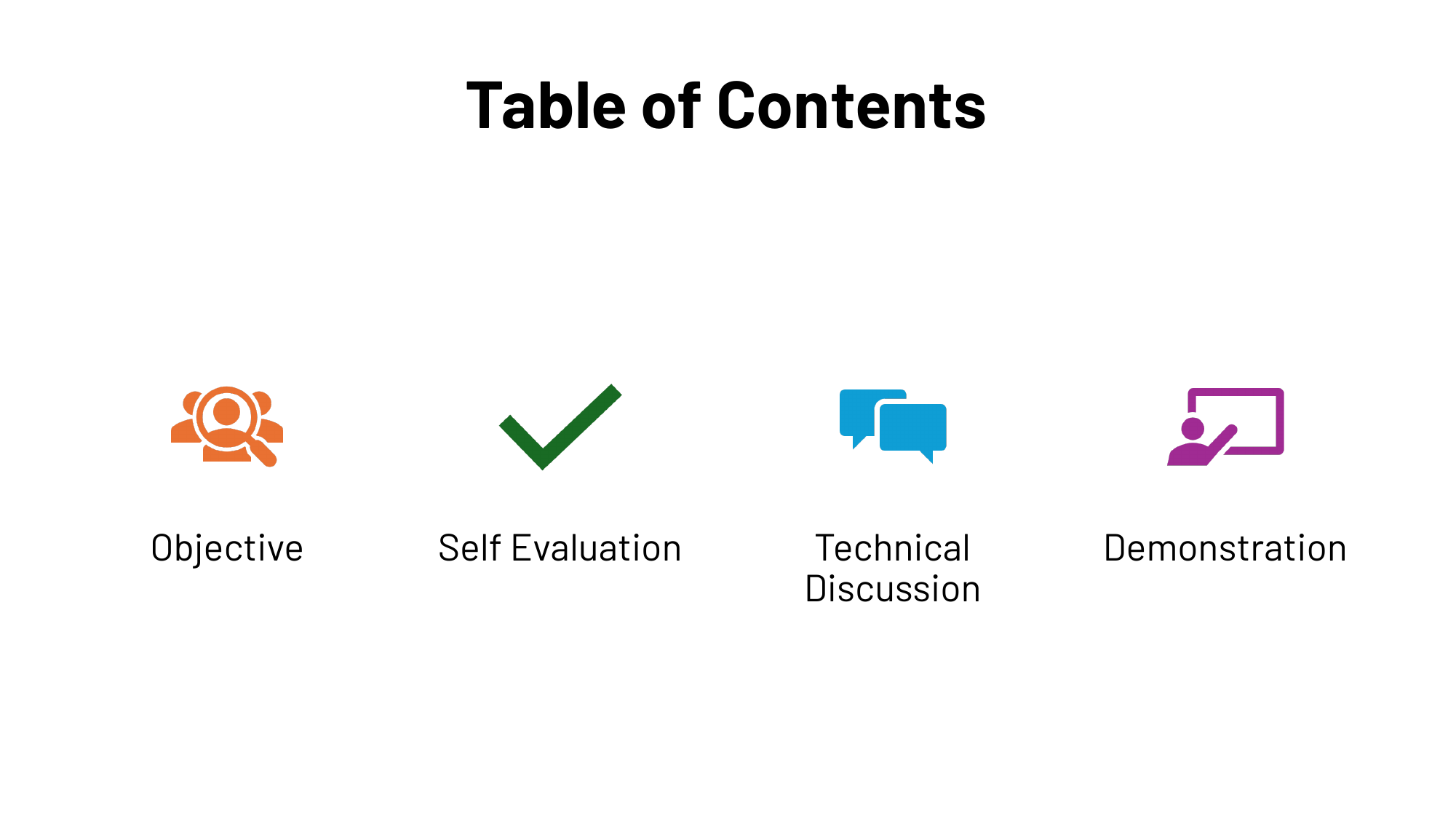

# Table of Contents
Objective
Self Evaluation
Technical Discussion
Demonstration